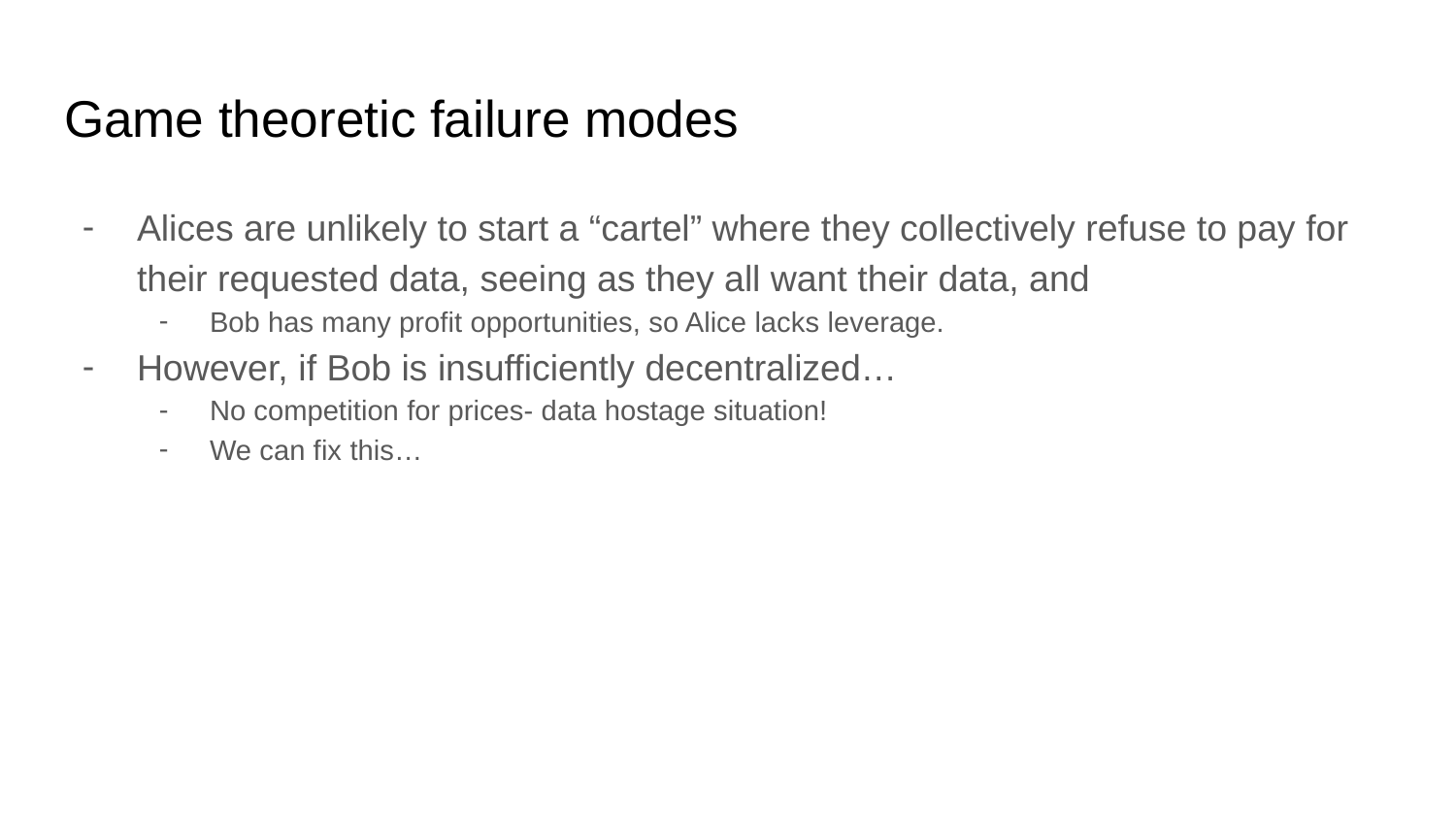

# Game theoretic failure modes
Alices are unlikely to start a “cartel” where they collectively refuse to pay for their requested data, seeing as they all want their data, and
Bob has many profit opportunities, so Alice lacks leverage.
However, if Bob is insufficiently decentralized…
No competition for prices- data hostage situation!
We can fix this…